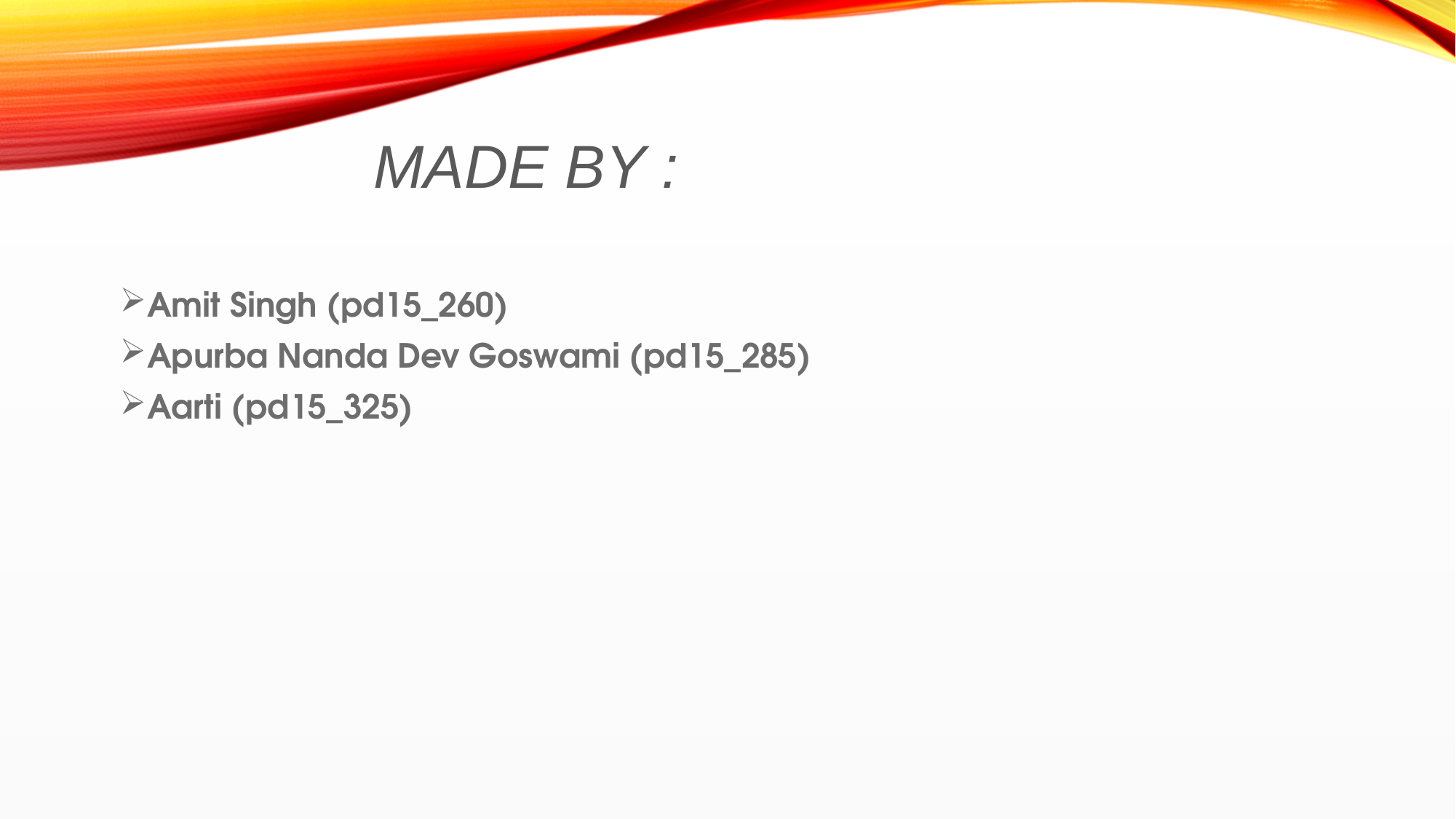

# Made by :
Amit Singh (pd15_260)
Apurba Nanda Dev Goswami (pd15_285)
Aarti (pd15_325)